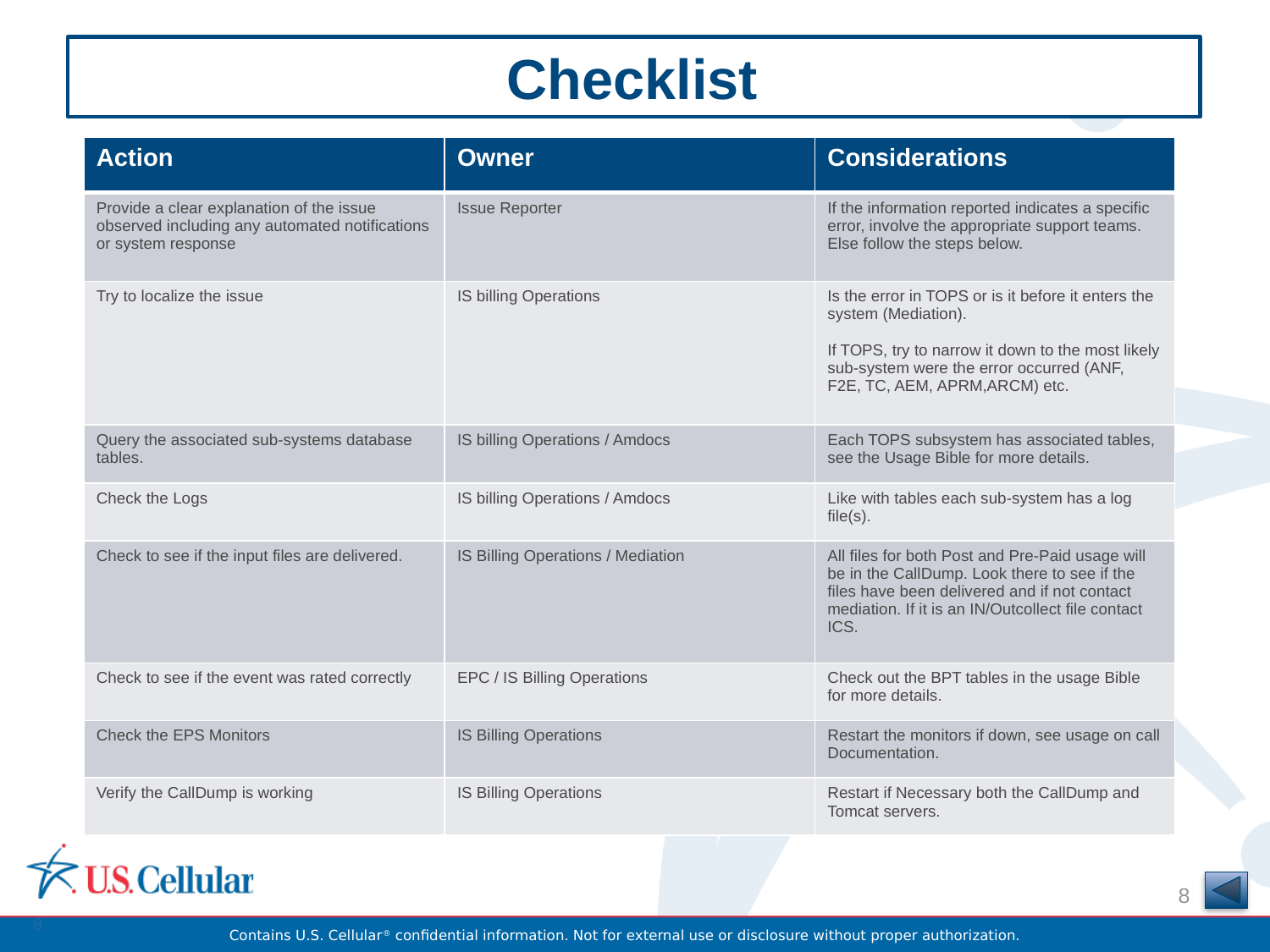

Checklist

| Action | Owner | Considerations |
| --- | --- | --- |
| Provide a clear explanation of the issue observed including any automated notifications or system response | Issue Reporter | If the information reported indicates a specific error, involve the appropriate support teams. Else follow the steps below. |
| Try to localize the issue | IS billing Operations | Is the error in TOPS or is it before it enters the system (Mediation). If TOPS, try to narrow it down to the most likely sub-system were the error occurred (ANF, F2E, TC, AEM, APRM,ARCM) etc. |
| Query the associated sub-systems database tables. | IS billing Operations / Amdocs | Each TOPS subsystem has associated tables, see the Usage Bible for more details. |
| Check the Logs | IS billing Operations / Amdocs | Like with tables each sub-system has a log file(s). |
| Check to see if the input files are delivered. | IS Billing Operations / Mediation | All files for both Post and Pre-Paid usage will be in the CallDump. Look there to see if the files have been delivered and if not contact mediation. If it is an IN/Outcollect file contact ICS. |
| Check to see if the event was rated correctly | EPC / IS Billing Operations | Check out the BPT tables in the usage Bible for more details. |
| Check the EPS Monitors | IS Billing Operations | Restart the monitors if down, see usage on call Documentation. |
| Verify the CallDump is working | IS Billing Operations | Restart if Necessary both the CallDump and Tomcat servers. |
8